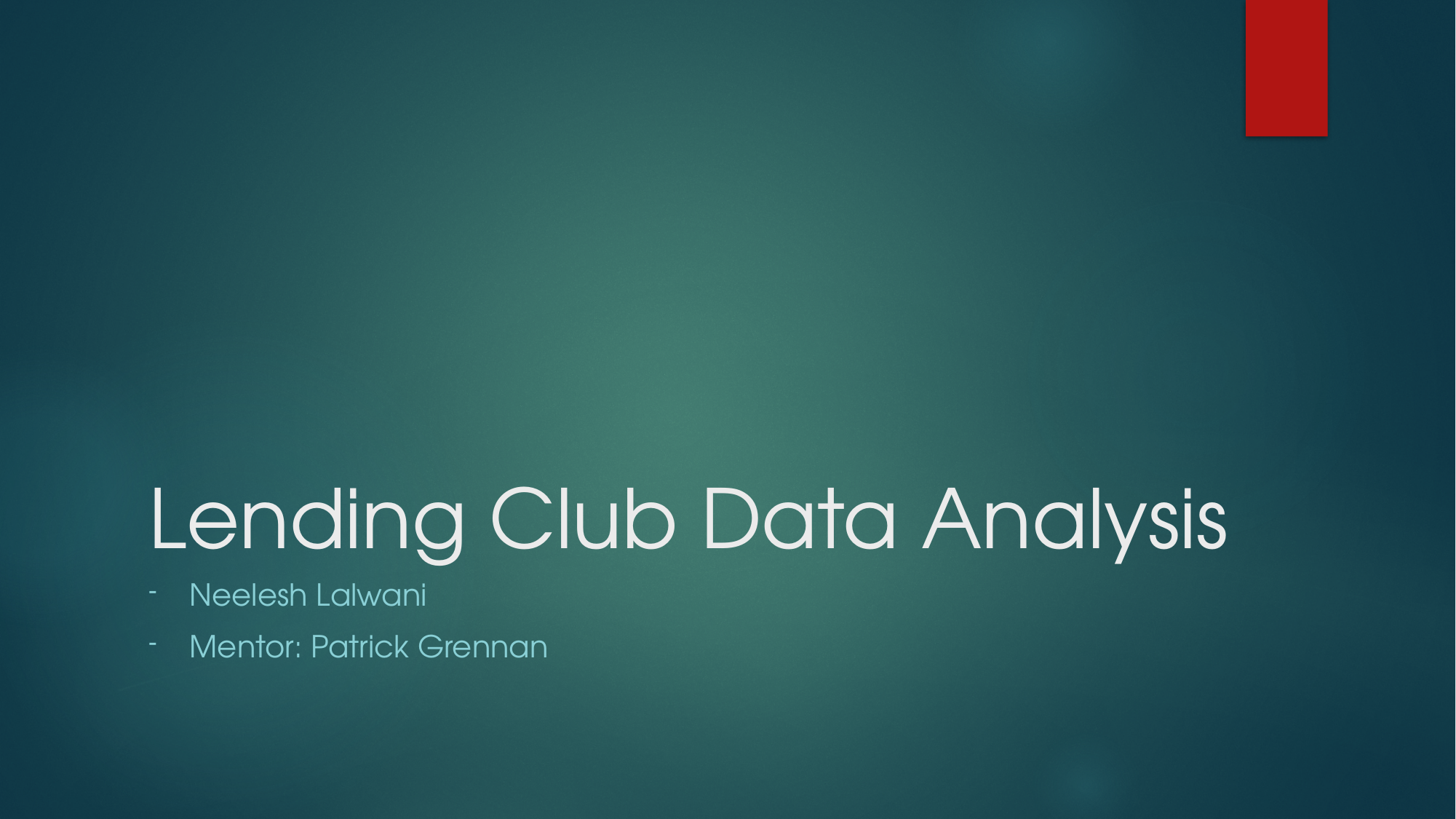

# Lending Club Data Analysis
Neelesh Lalwani
Mentor: Patrick Grennan